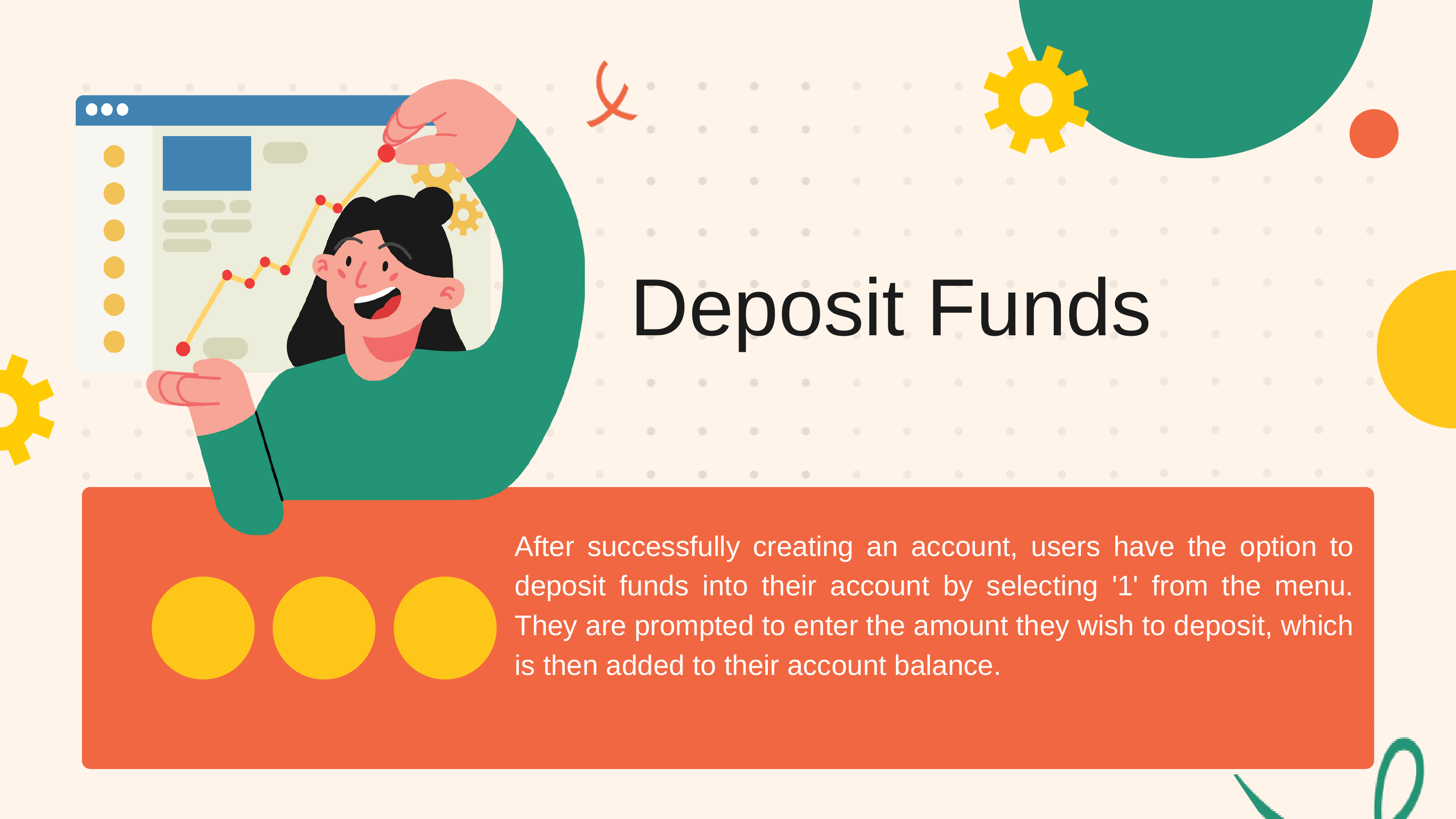

Deposit Funds

After successfully creating an account, users have the option to deposit funds into their account by selecting '1' from the menu. They are prompted to enter the amount they wish to deposit, which is then added to their account balance.